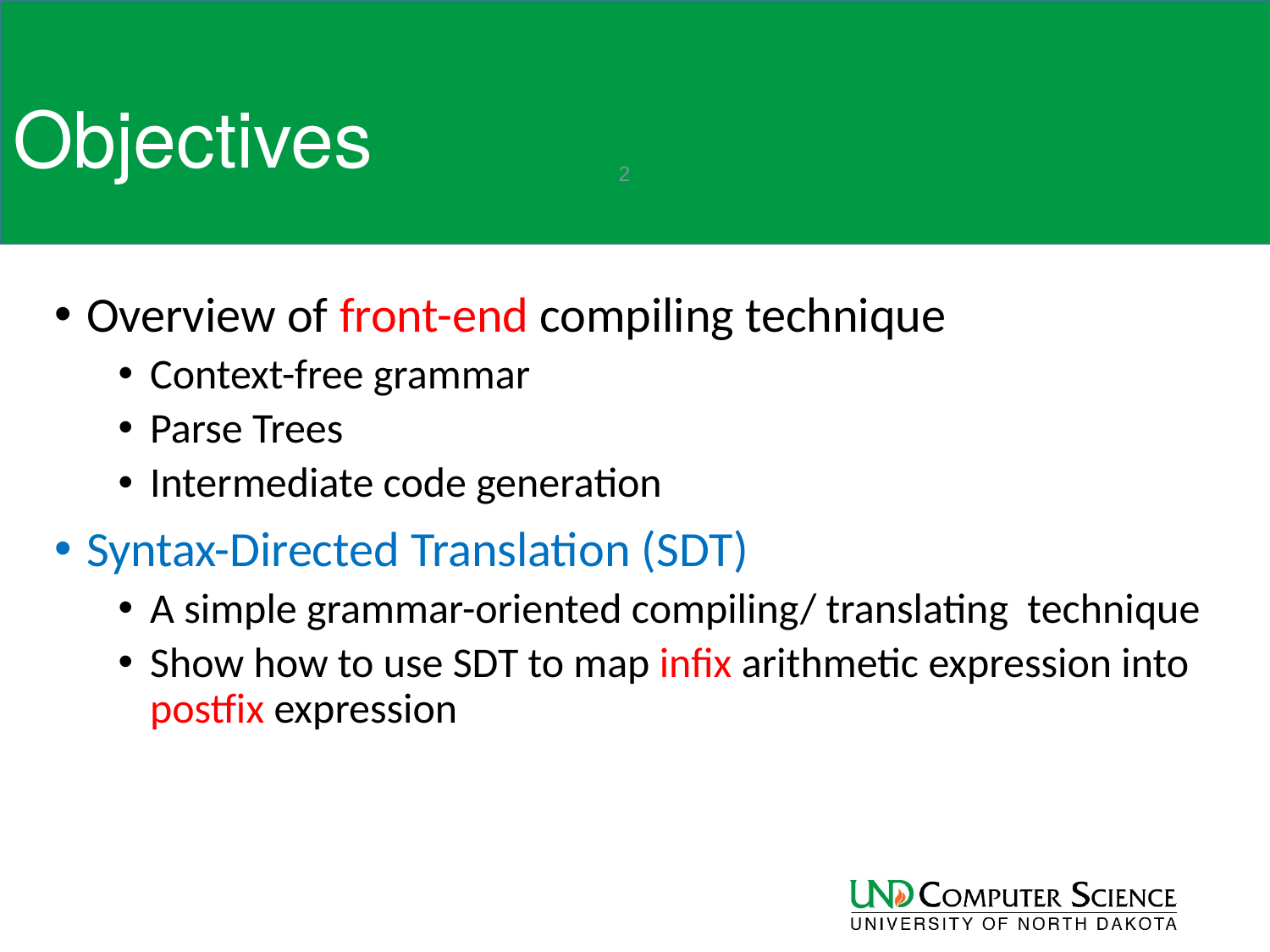

# Objectives
2
Overview of front-end compiling technique
Context-free grammar
Parse Trees
Intermediate code generation
Syntax-Directed Translation (SDT)
A simple grammar-oriented compiling/ translating  technique
Show how to use SDT to map infix arithmetic expression into postfix expression